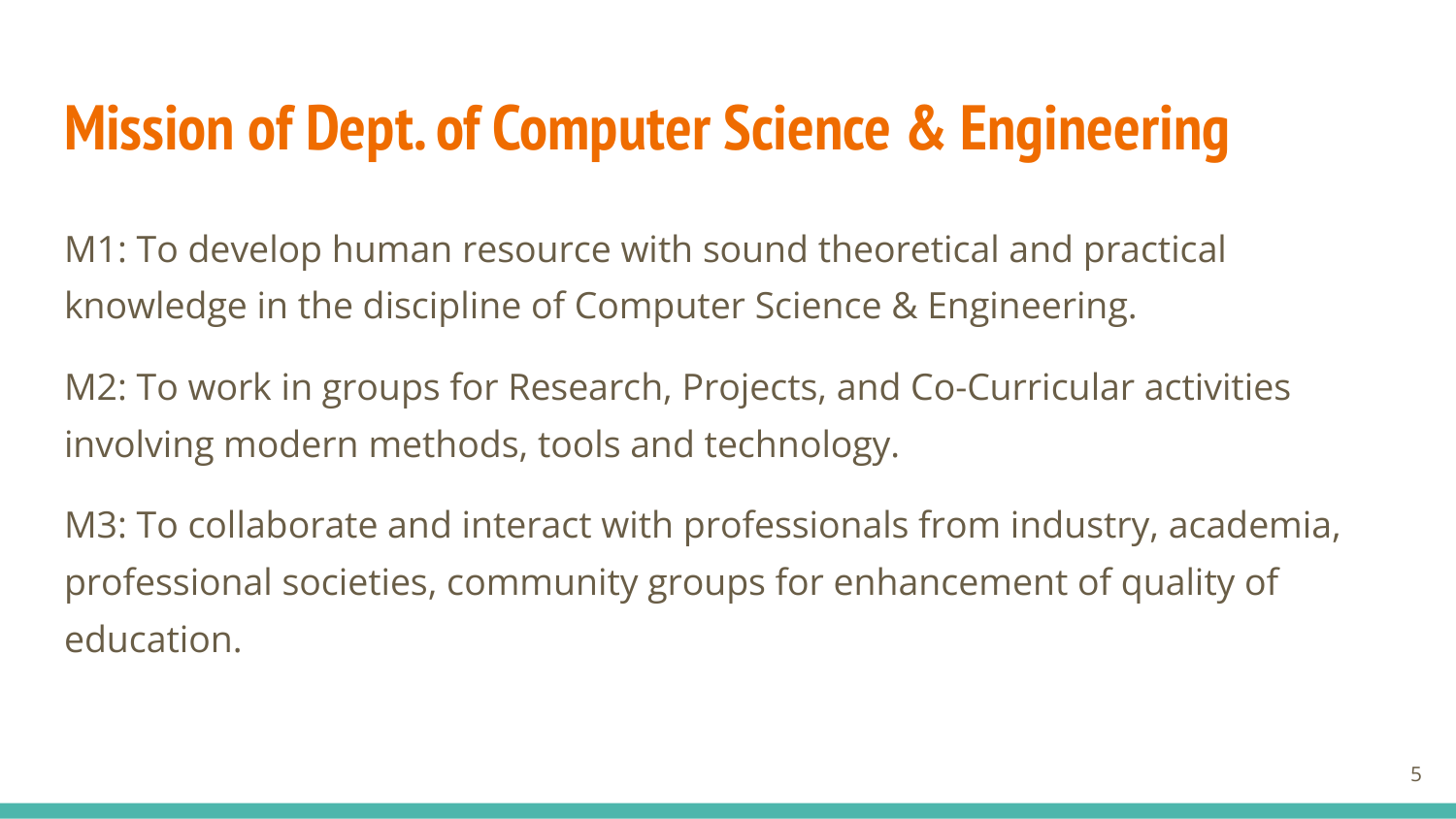

# Mission of Dept. of Computer Science & Engineering
M1: To develop human resource with sound theoretical and practical knowledge in the discipline of Computer Science & Engineering.
M2: To work in groups for Research, Projects, and Co-Curricular activities involving modern methods, tools and technology.
M3: To collaborate and interact with professionals from industry, academia, professional societies, community groups for enhancement of quality of education.
5